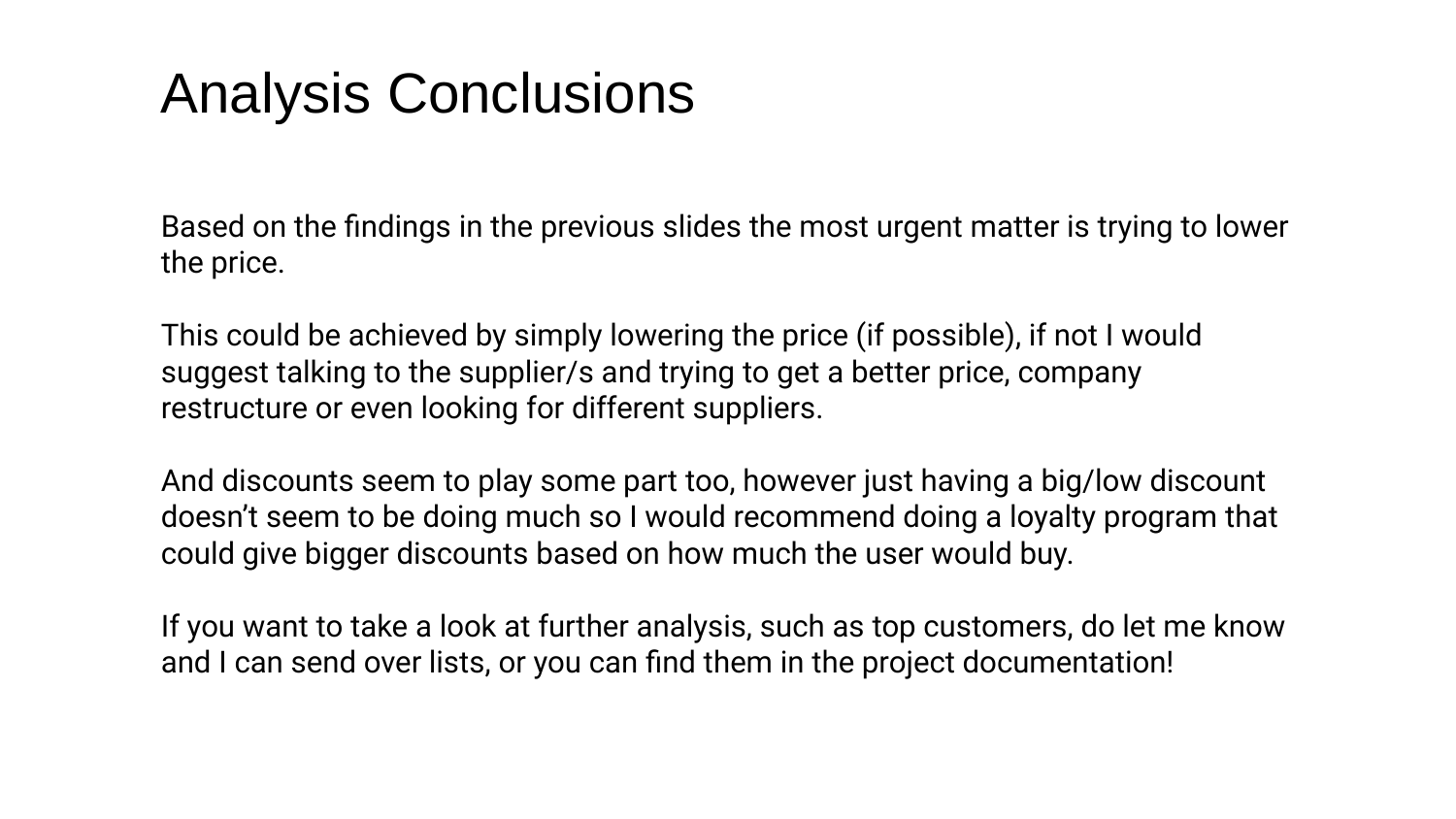

# Analysis Conclusions
Based on the findings in the previous slides the most urgent matter is trying to lower the price.

This could be achieved by simply lowering the price (if possible), if not I would suggest talking to the supplier/s and trying to get a better price, company restructure or even looking for different suppliers.

And discounts seem to play some part too, however just having a big/low discount doesn’t seem to be doing much so I would recommend doing a loyalty program that could give bigger discounts based on how much the user would buy.

If you want to take a look at further analysis, such as top customers, do let me know and I can send over lists, or you can find them in the project documentation!